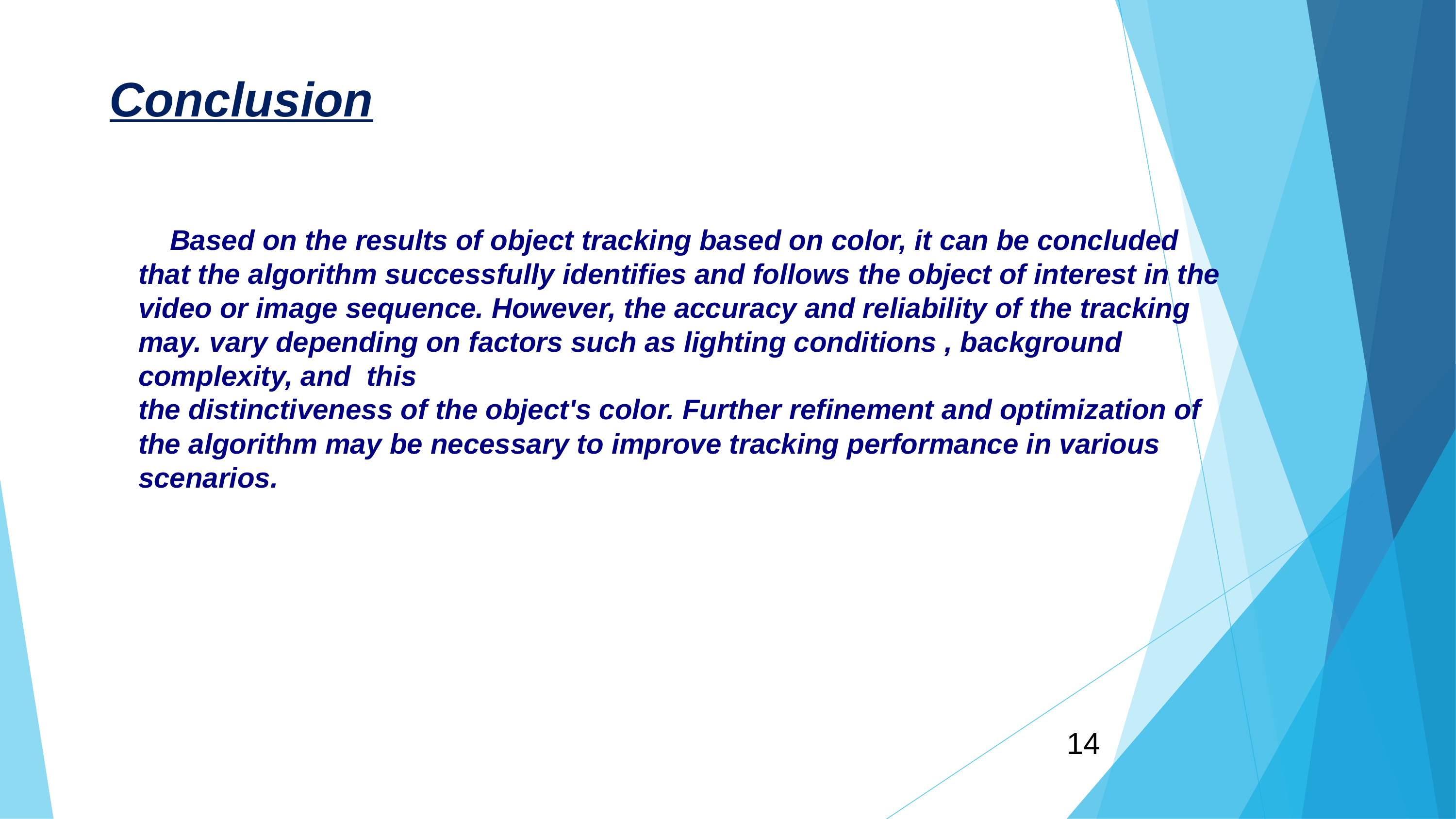

Conclusion
    Based on the results of object tracking based on color, it can be concluded  that the algorithm successfully identifies and follows the object of interest in the video or image sequence. However, the accuracy and reliability of the tracking  may. vary depending on factors such as lighting conditions , background  complexity, and  this
the distinctiveness of the object's color. Further refinement and optimization of the algorithm may be necessary to improve tracking performance in various scenarios.

14